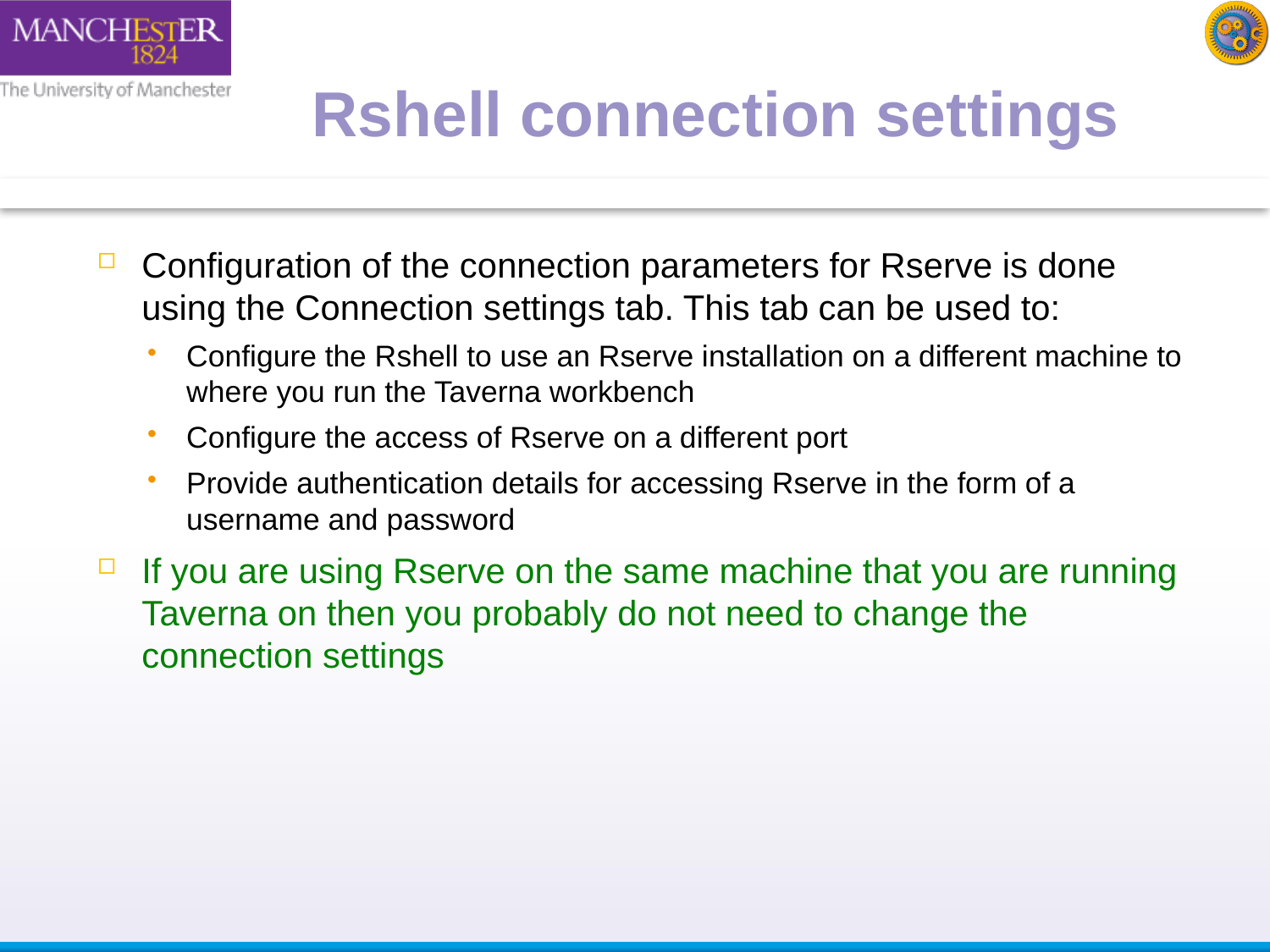

Rshell connection settings
Configuration of the connection parameters for Rserve is done using the Connection settings tab. This tab can be used to:
Configure the Rshell to use an Rserve installation on a different machine to where you run the Taverna workbench
Configure the access of Rserve on a different port
Provide authentication details for accessing Rserve in the form of a username and password
If you are using Rserve on the same machine that you are running Taverna on then you probably do not need to change the connection settings